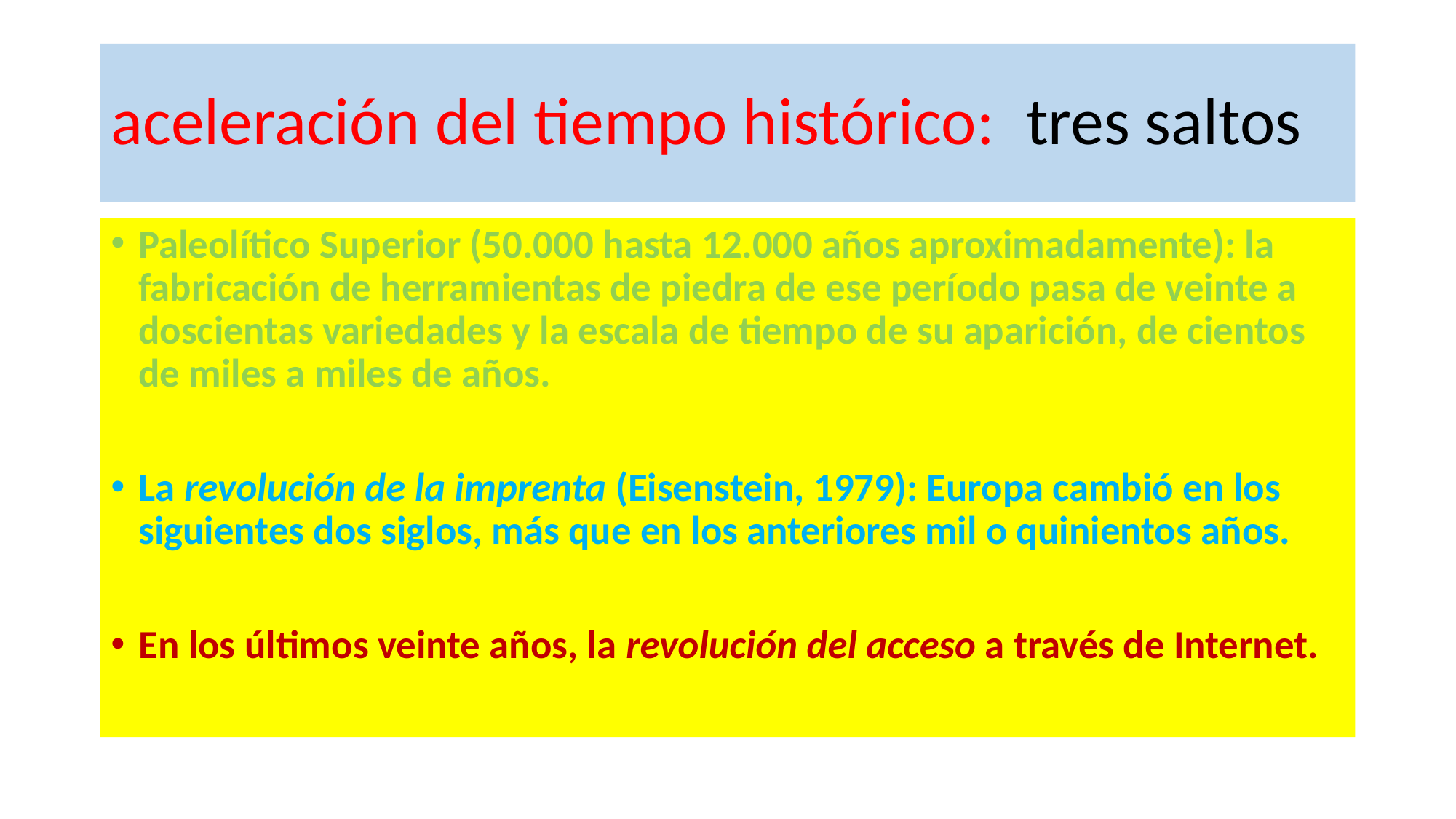

# aceleración del tiempo histórico:  tres saltos
Paleolítico Superior (50.000 hasta 12.000 años aproximadamente): la fabricación de herramientas de piedra de ese período pasa de veinte a doscientas variedades y la escala de tiempo de su aparición, de cientos de miles a miles de años.

La revolución de la imprenta (Eisenstein, 1979): Europa cambió en los siguientes dos siglos, más que en los anteriores mil o quinientos años.

En los últimos veinte años, la revolución del acceso a través de Internet.